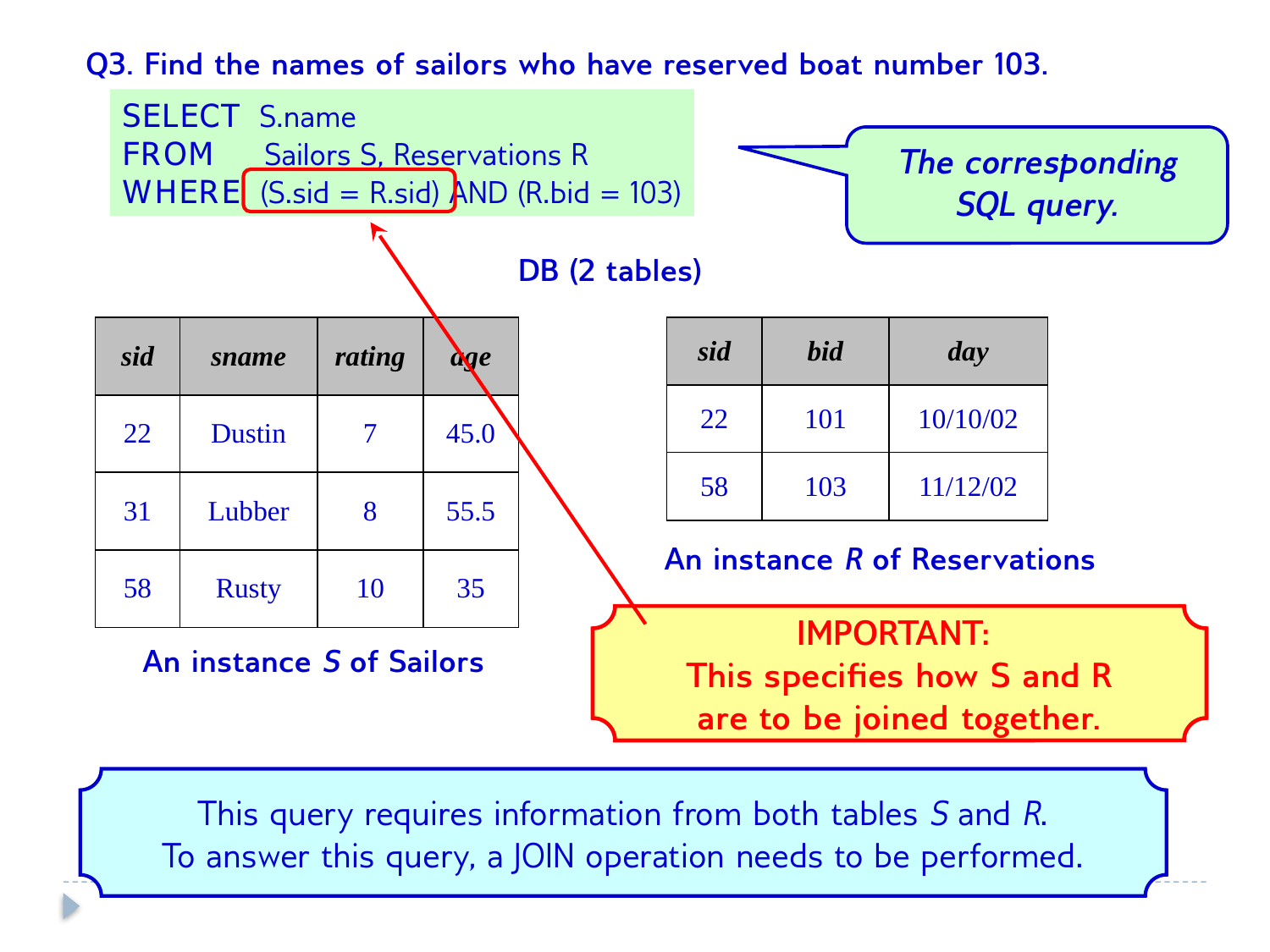

Q3. Find the names of sailors who have reserved boat number 103.
SELECT  S.name
FROM     Sailors S, Reservations R
WHERE  (S.sid = R.sid) AND (R.bid = 103)
The corresponding
SQL query.

IMPORTANT:
This specifies how S and R
are to be joined together.
DB (2 tables)
| sid | sname | rating | age |
| --- | --- | --- | --- |
| 22 | Dustin | 7 | 45.0 |
| 31 | Lubber | 8 | 55.5 |
| 58 | Rusty | 10 | 35 |
| sid | bid | day |
| --- | --- | --- |
| 22 | 101 | 10/10/02 |
| 58 | 103 | 11/12/02 |
An instance R of Reservations
An instance S of Sailors
This query requires information from both tables S and R.
To answer this query, a JOIN operation needs to be performed.